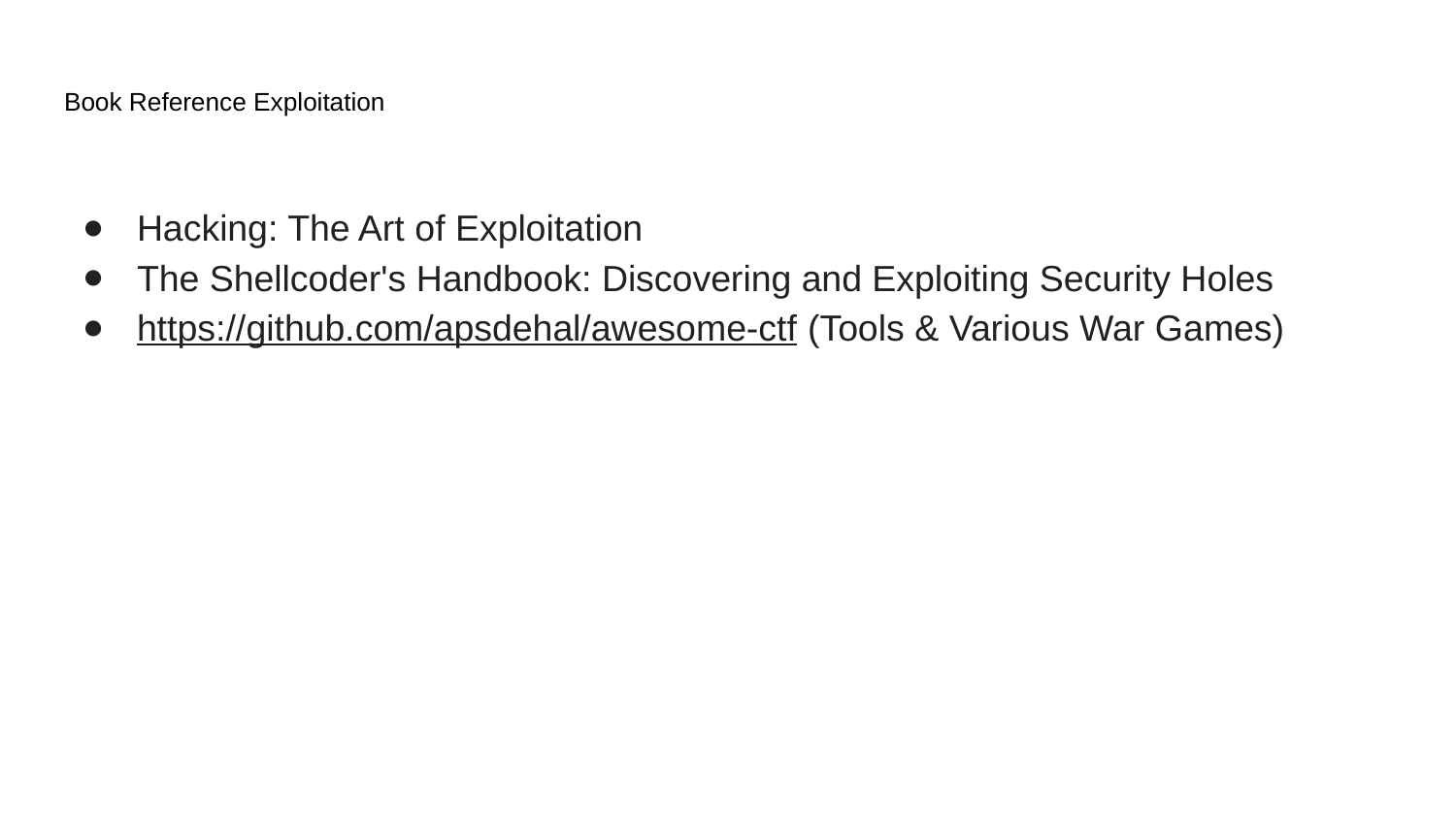

# Book Reference Exploitation

Hacking: The Art of Exploitation
The Shellcoder's Handbook: Discovering and Exploiting Security Holes
https://github.com/apsdehal/awesome-ctf (Tools & Various War Games)